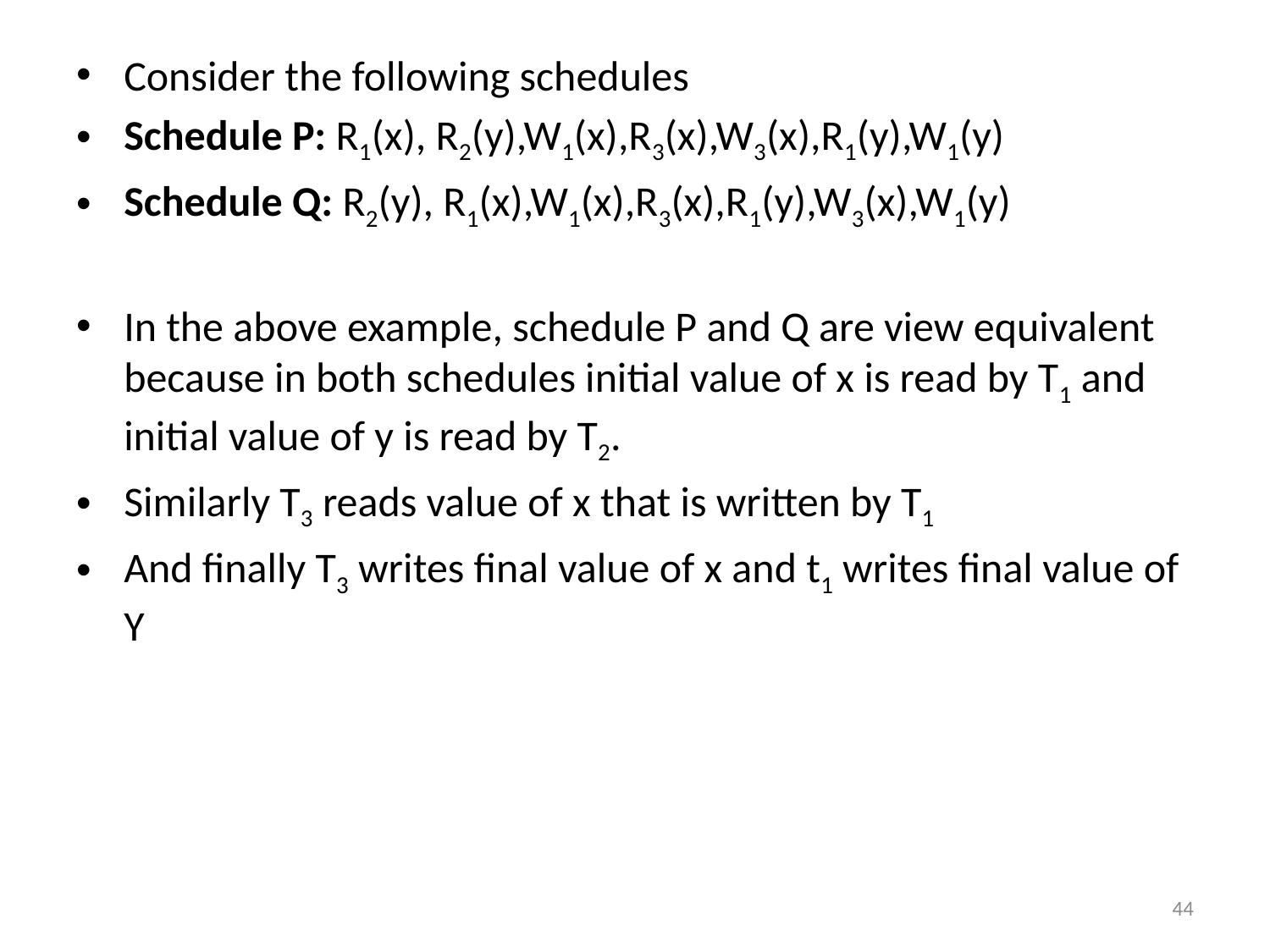

Consider the following schedules
Schedule P: R1(x), R2(y),W1(x),R3(x),W3(x),R1(y),W1(y)
Schedule Q: R2(y), R1(x),W1(x),R3(x),R1(y),W3(x),W1(y)

In the above example, schedule P and Q are view equivalent because in both schedules initial value of x is read by T1 and initial value of y is read by T2.
Similarly T3 reads value of x that is written by T1
And finally T3 writes final value of x and t1 writes final value of Y
44